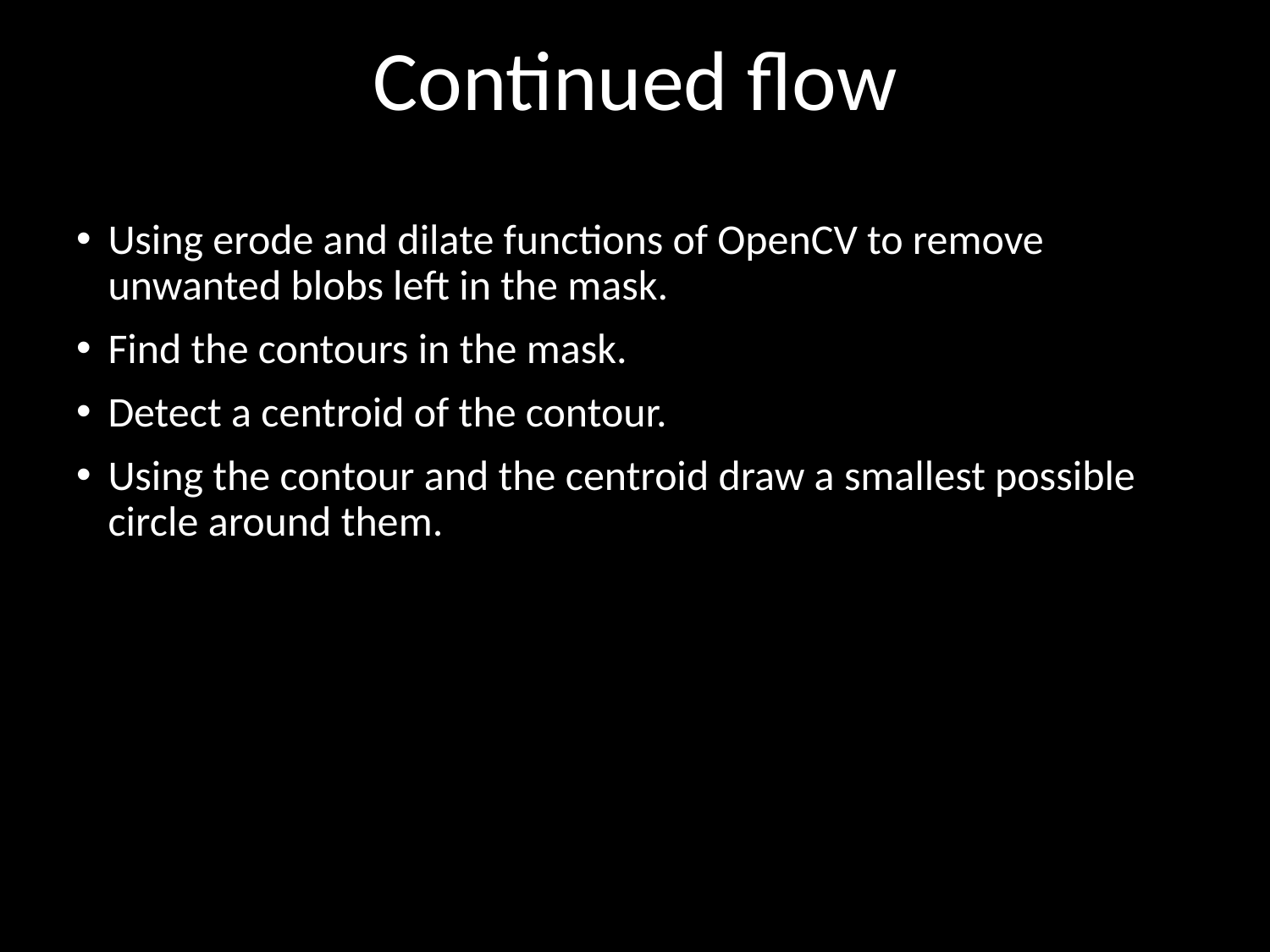

# Continued flow
Using erode and dilate functions of OpenCV to remove unwanted blobs left in the mask.
Find the contours in the mask.
Detect a centroid of the contour.
Using the contour and the centroid draw a smallest possible circle around them.